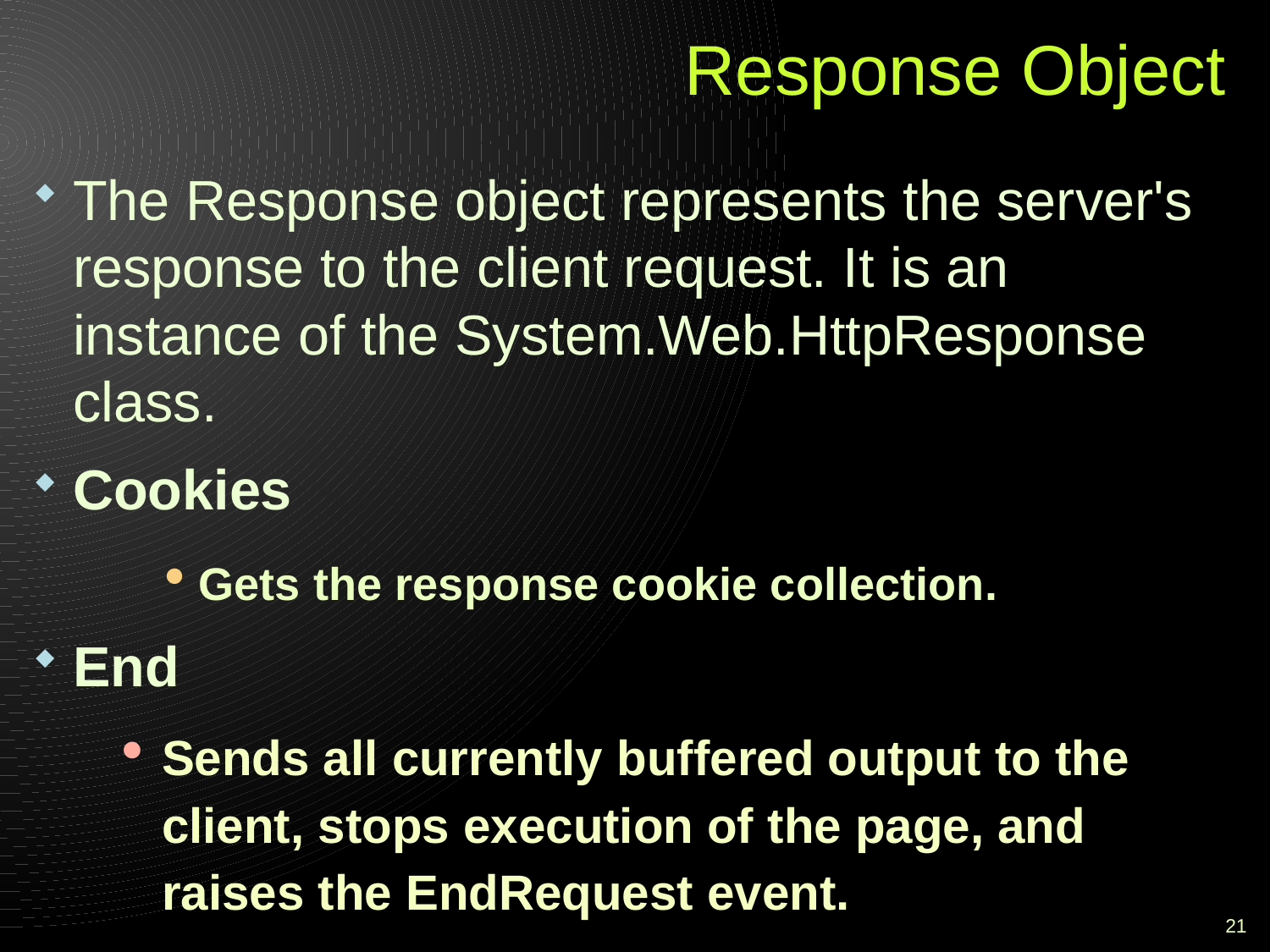

# Response Object
The Response object represents the server's response to the client request. It is an instance of the System.Web.HttpResponse class.
Cookies
Gets the response cookie collection.
End
Sends all currently buffered output to the client, stops execution of the page, and raises the EndRequest event.
21